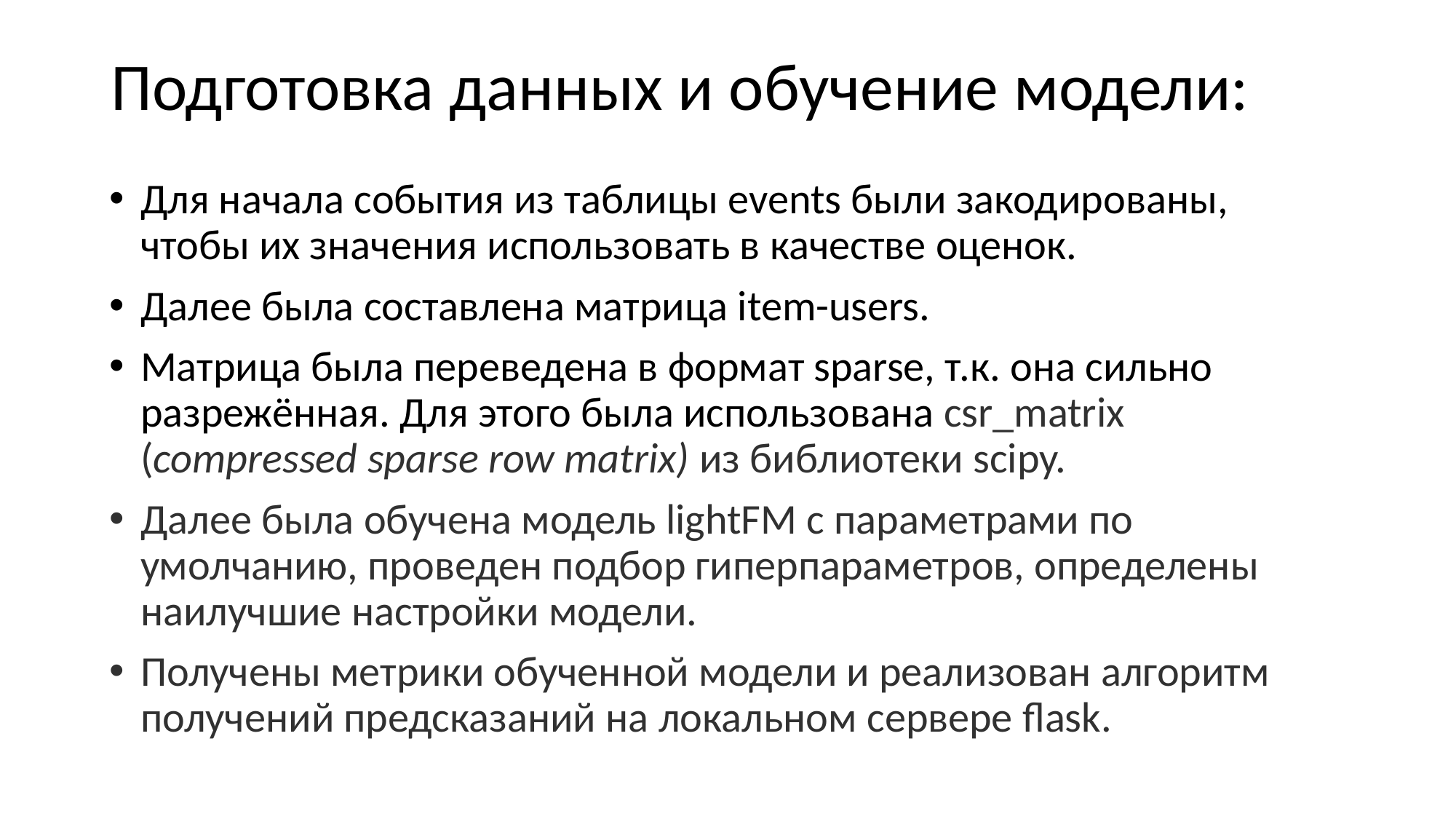

# Подготовка данных и обучение модели:
Для начала события из таблицы events были закодированы, чтобы их значения использовать в качестве оценок.
Далее была составлена матрица item-users.
Матрица была переведена в формат sparse, т.к. она сильно разрежённая. Для этого была использована csr_matrix (сompressed sparse row matrix) из библиотеки scipy.
Далее была обучена модель lightFM с параметрами по умолчанию, проведен подбор гиперпараметров, определены наилучшие настройки модели.
Получены метрики обученной модели и реализован алгоритм получений предсказаний на локальном сервере flask.